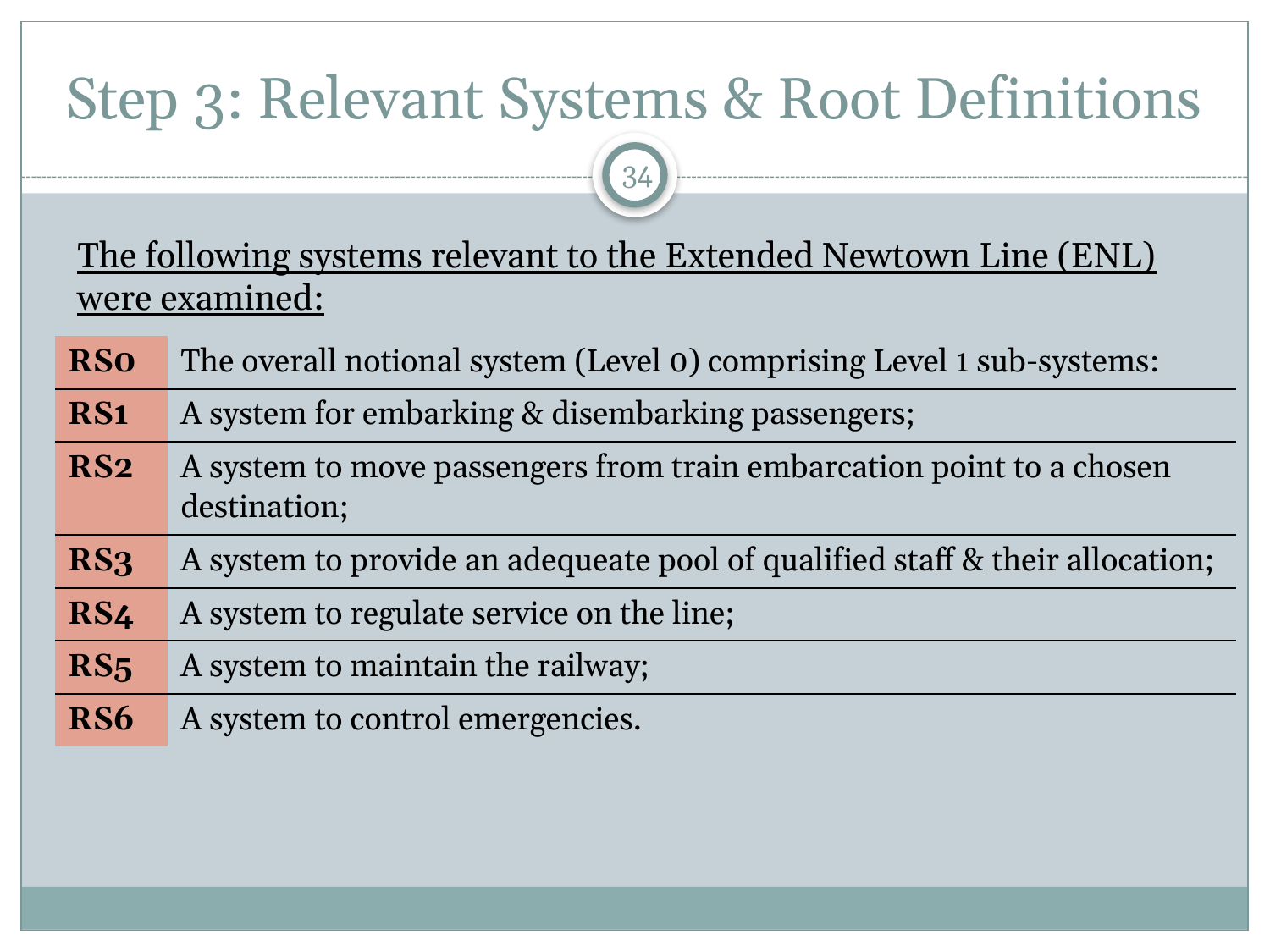

# Step 3: Relevant Systems & Root Definitions
34
The following systems relevant to the Extended Newtown Line (ENL) were examined:
| RS0 | The overall notional system (Level 0) comprising Level 1 sub-systems: |
| --- | --- |
| RS1 | A system for embarking & disembarking passengers; |
| RS2 | A system to move passengers from train embarcation point to a chosen destination; |
| RS3 | A system to provide an adequeate pool of qualified staff & their allocation; |
| RS4 | A system to regulate service on the line; |
| RS5 | A system to maintain the railway; |
| RS6 | A system to control emergencies. |